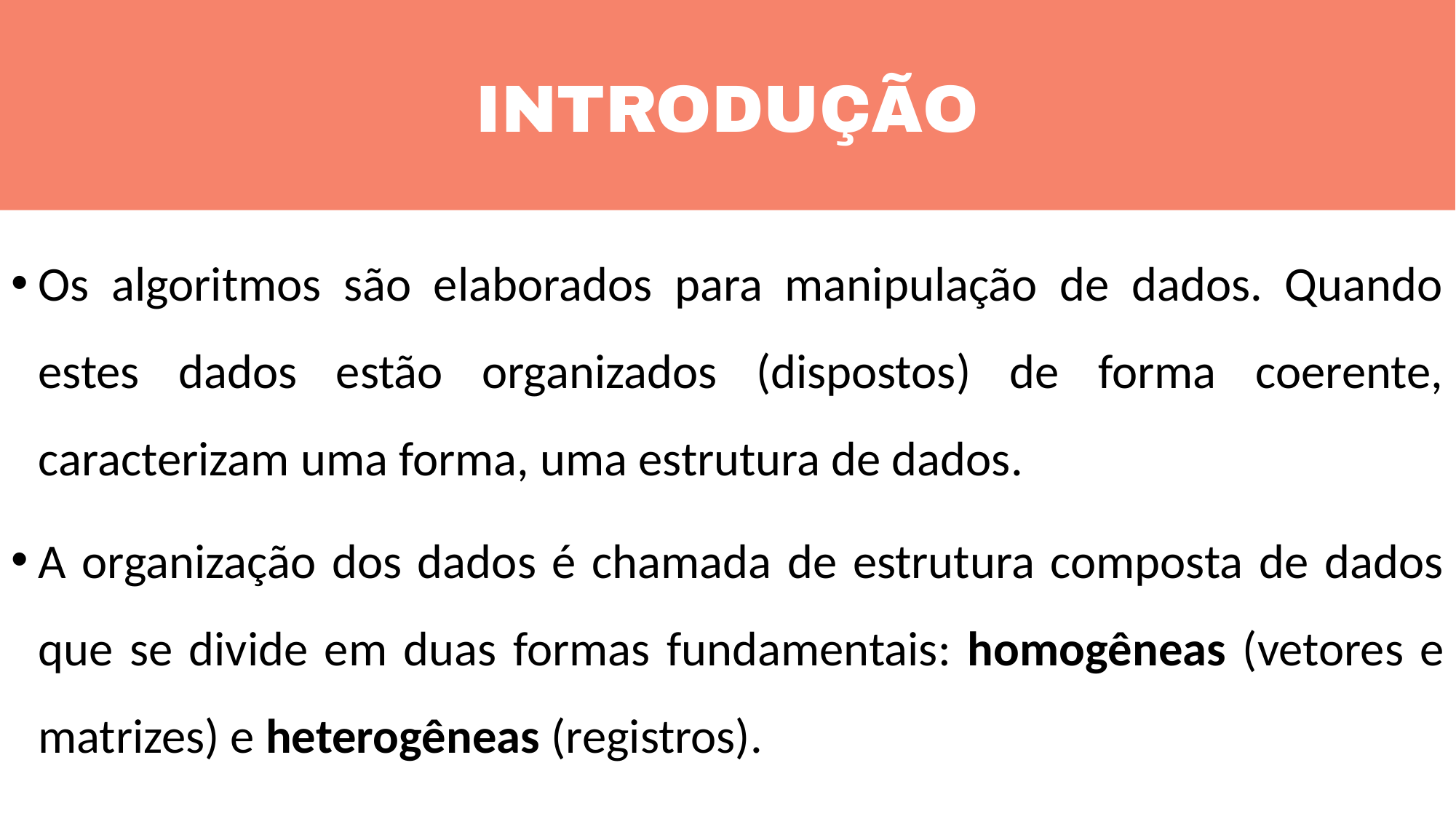

INTRODUÇÃO
#
Os algoritmos são elaborados para manipulação de dados. Quando estes dados estão organizados (dispostos) de forma coerente, caracterizam uma forma, uma estrutura de dados.
A organização dos dados é chamada de estrutura composta de dados que se divide em duas formas fundamentais: homogêneas (vetores e matrizes) e heterogêneas (registros).